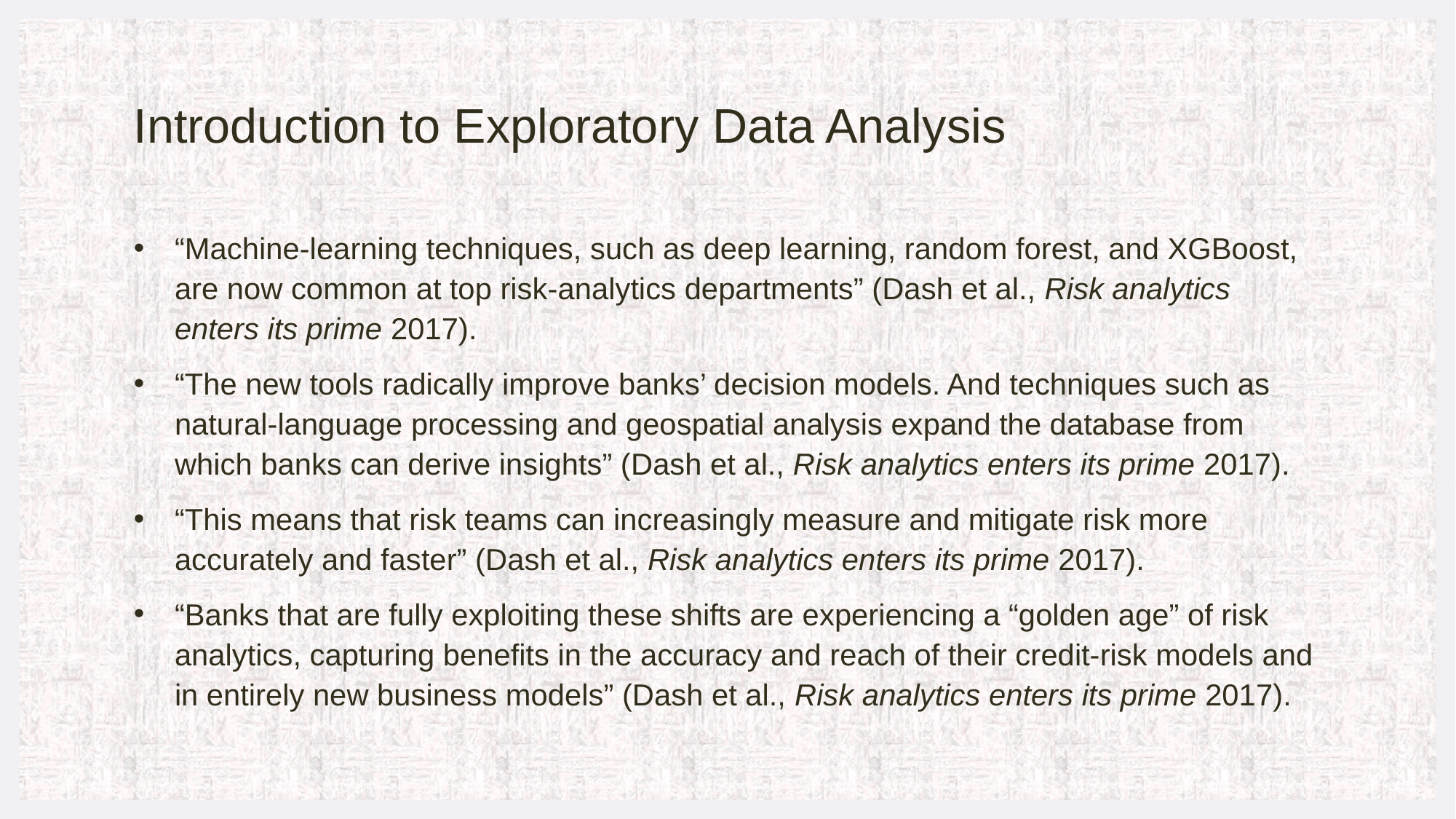

# Introduction to Exploratory Data Analysis
“Machine-learning techniques, such as deep learning, random forest, and XGBoost, are now common at top risk-analytics departments” (Dash et al., Risk analytics enters its prime 2017).
“The new tools radically improve banks’ decision models. And techniques such as natural-language processing and geospatial analysis expand the database from which banks can derive insights” (Dash et al., Risk analytics enters its prime 2017).
“This means that risk teams can increasingly measure and mitigate risk more accurately and faster” (Dash et al., Risk analytics enters its prime 2017).
“Banks that are fully exploiting these shifts are experiencing a “golden age” of risk analytics, capturing benefits in the accuracy and reach of their credit-risk models and in entirely new business models” (Dash et al., Risk analytics enters its prime 2017).